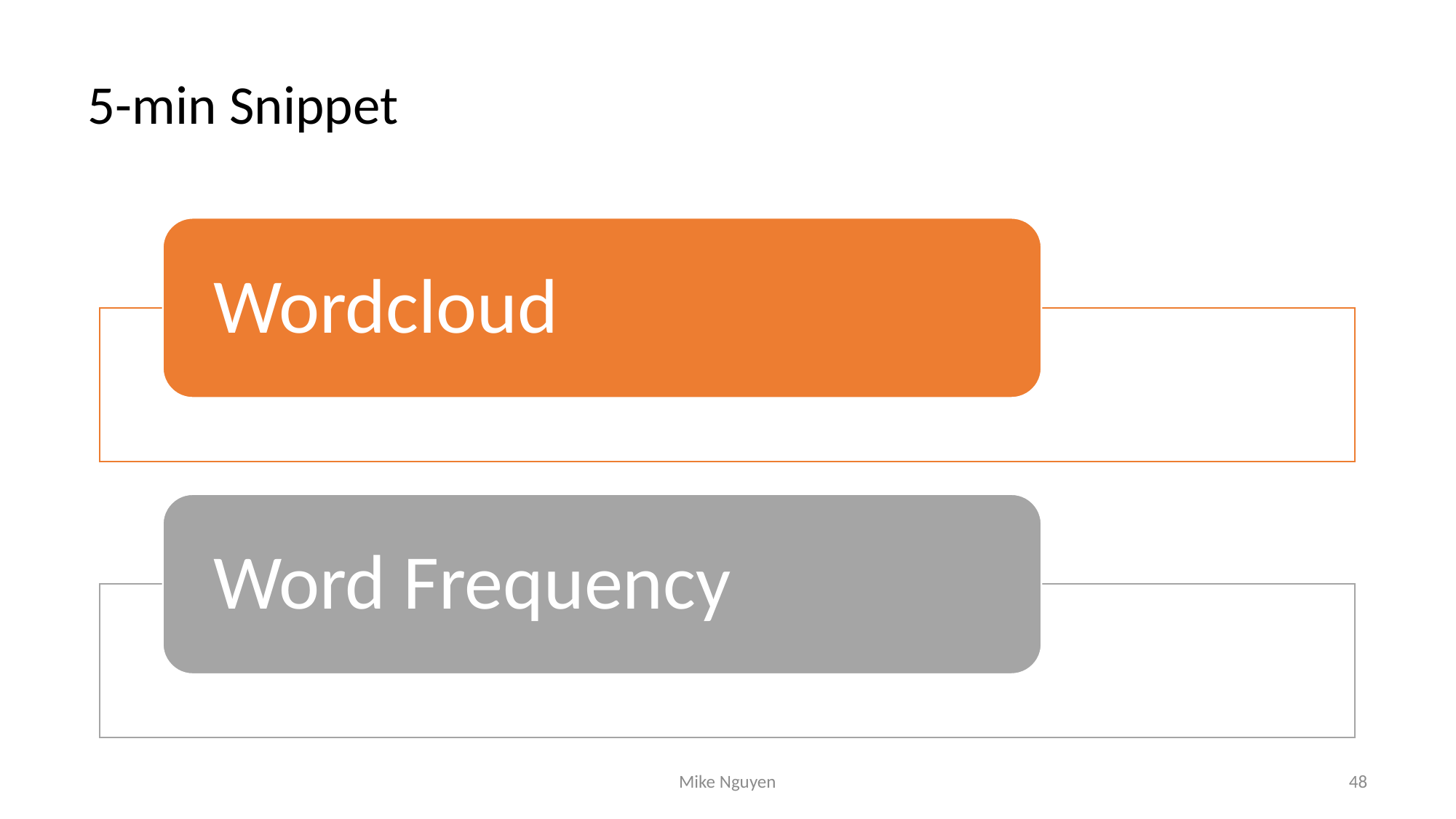

# 5-min Snippet
Wordcloud
Word Frequency
Mike Nguyen
48